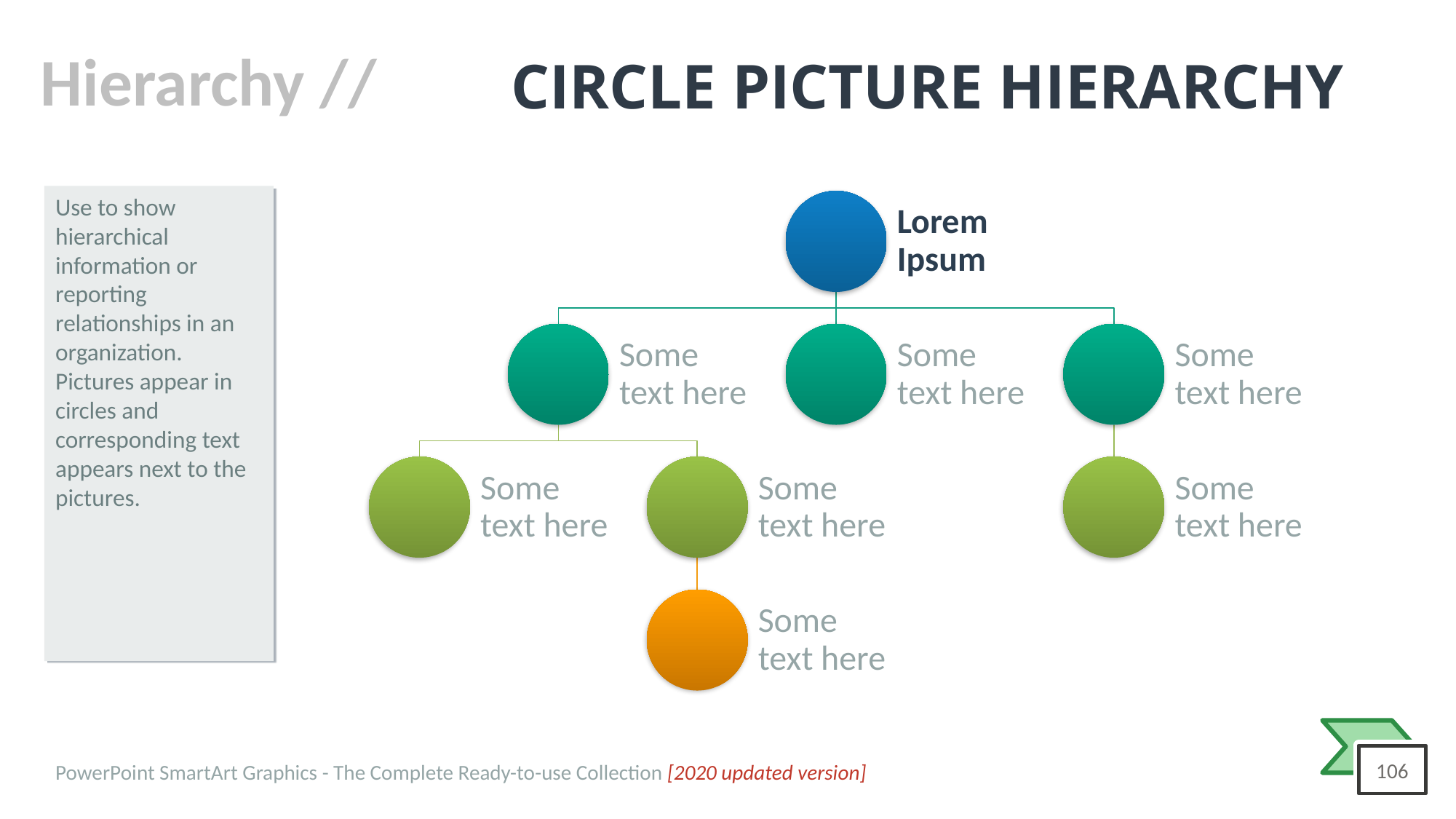

# CIRCLE PICTURE HIERARCHY
Use to show hierarchical information or reporting relationships in an organization. Pictures appear in circles and corresponding text appears next to the pictures.

Lorem Ipsum

Some text here

Some text here

Some text here

Some text here

Some text here

Some text here

Some text here

PowerPoint SmartArt Graphics - The Complete Ready-to-use Collection [2020 updated version]